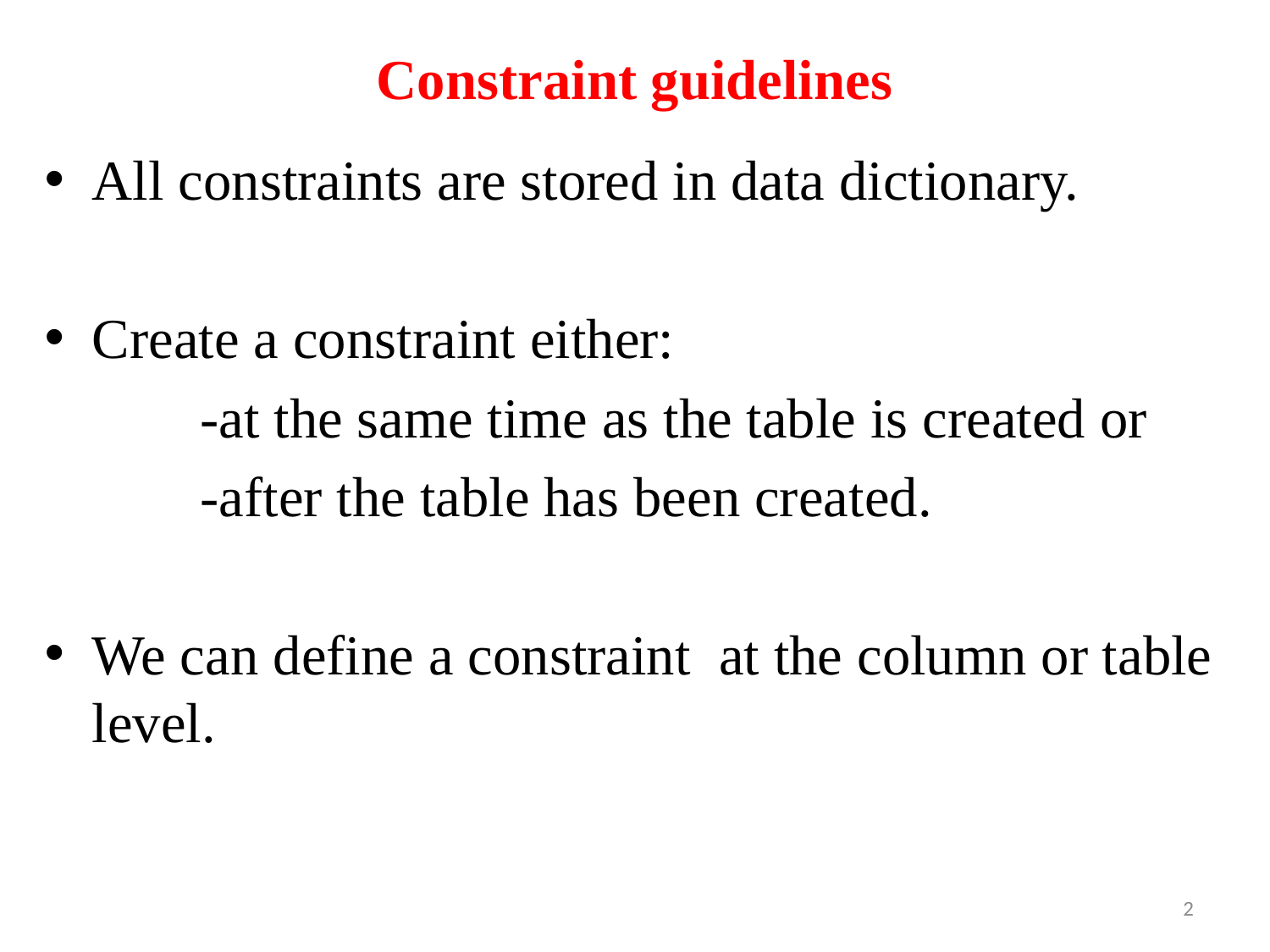

# Constraint guidelines
All constraints are stored in data dictionary.

Create a constraint either:
           -at the same time as the table is created or
           -after the table has been created.

We can define a constraint  at the column or table level.
2